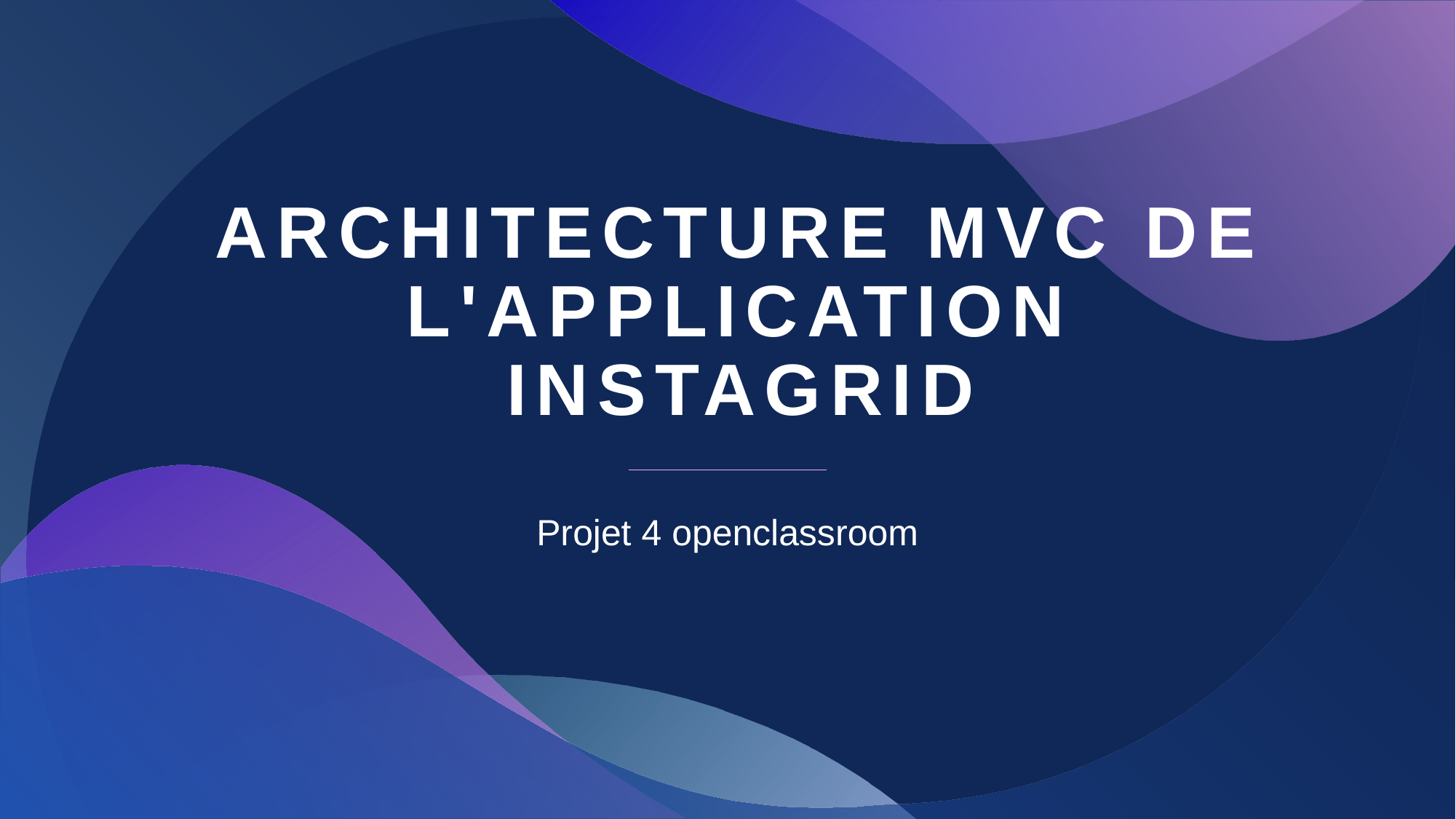

# Architecture MVC de l'Application Instagrid
Projet 4 openclassroom